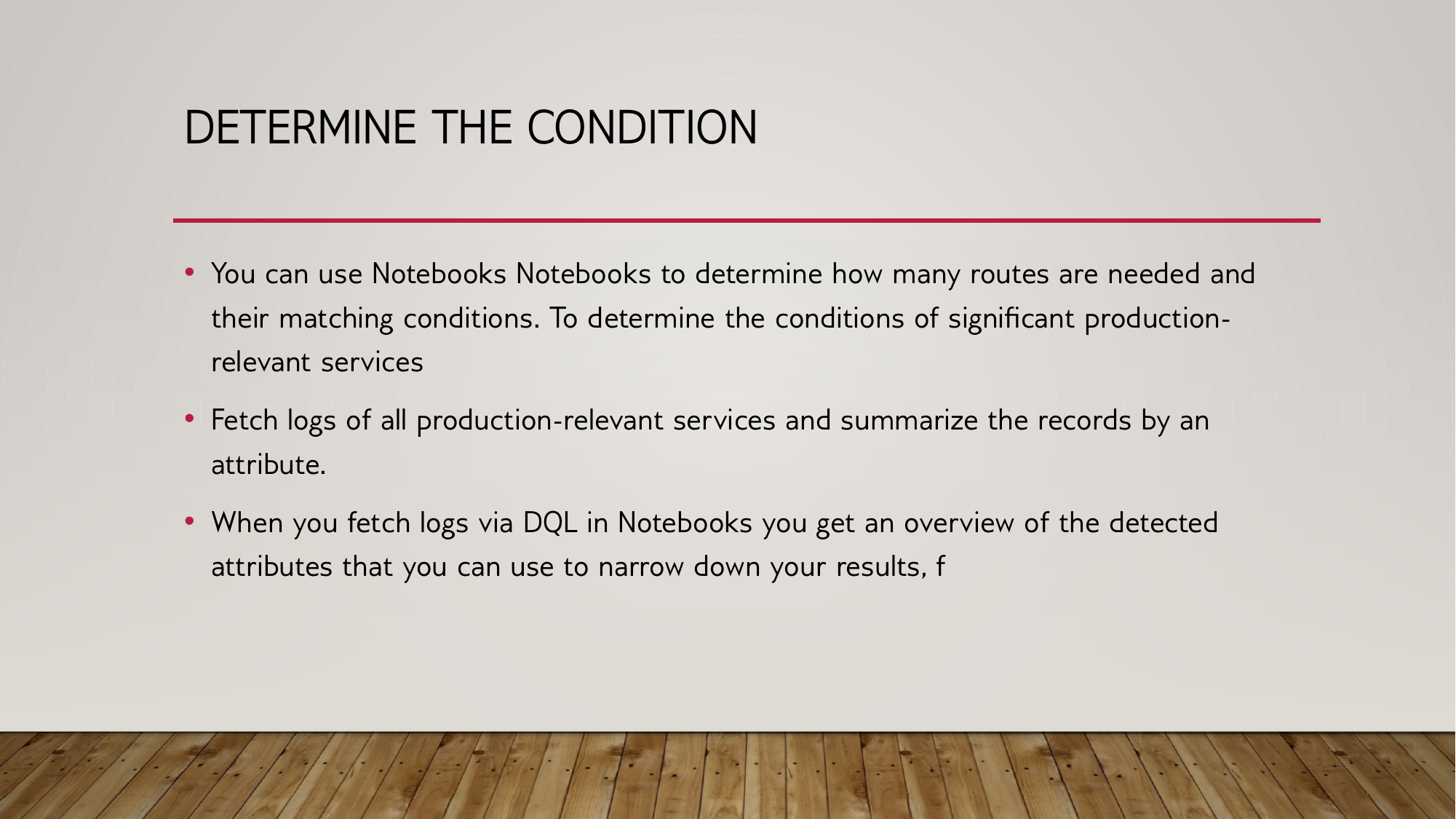

# Determine the condition
You can use Notebooks Notebooks to determine how many routes are needed and their matching conditions. To determine the conditions of significant production-relevant services
Fetch logs of all production-relevant services and summarize the records by an attribute.
When you fetch logs via DQL in Notebooks you get an overview of the detected attributes that you can use to narrow down your results, f